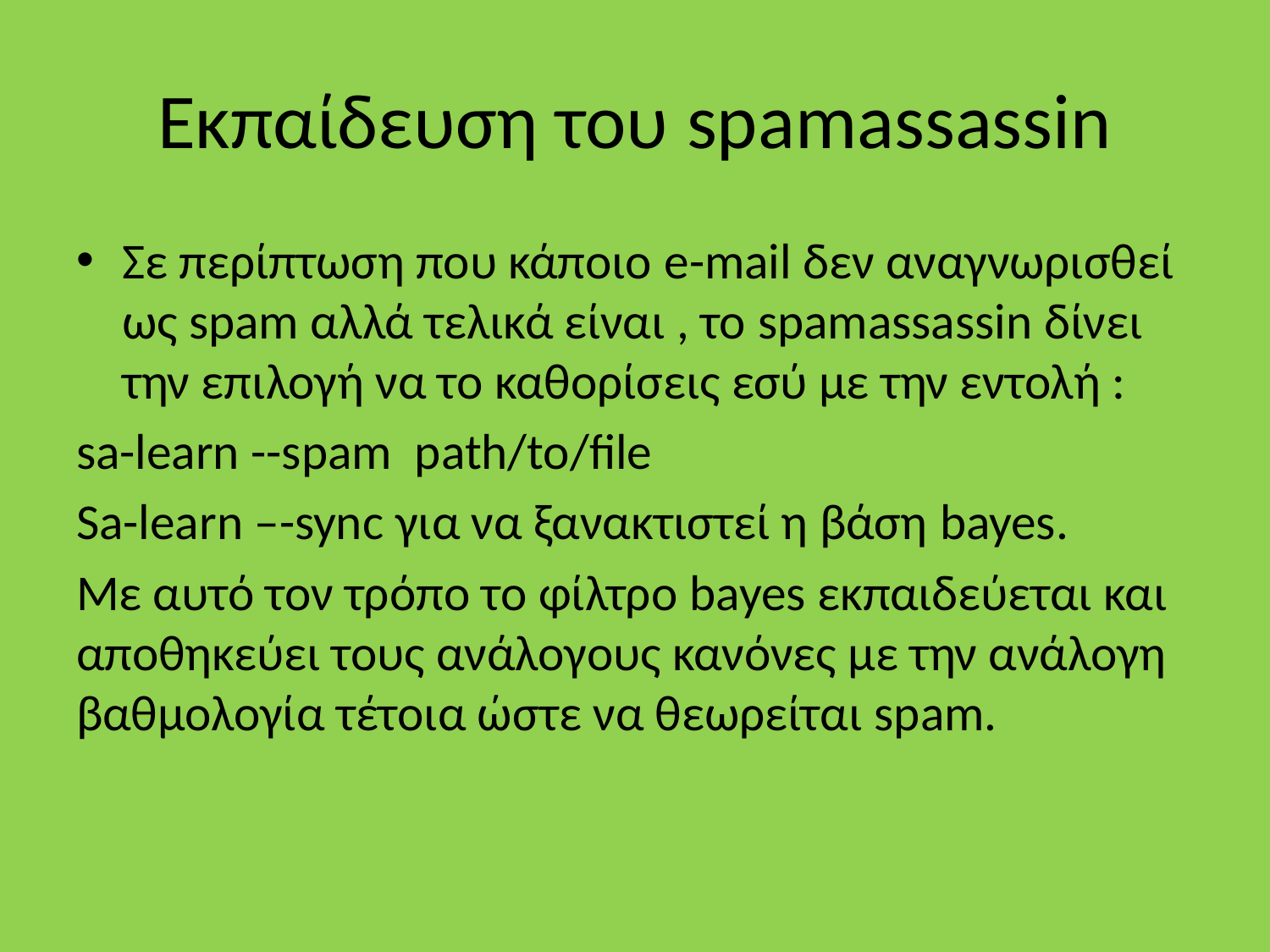

# Εκπαίδευση του spamassassin
Σε περίπτωση που κάποιο e-mail δεν αναγνωρισθεί ως spam αλλά τελικά είναι , το spamassassin δίνει την επιλογή να το καθορίσεις εσύ με την εντολή :
sa-learn --spam  path/to/file
Sa-learn –-sync για να ξανακτιστεί η βάση bayes.
Mε αυτό τον τρόπο το φίλτρο bayes εκπαιδεύεται και αποθηκεύει τους ανάλογους κανόνες με την ανάλογη βαθμολογία τέτοια ώστε να θεωρείται spam.